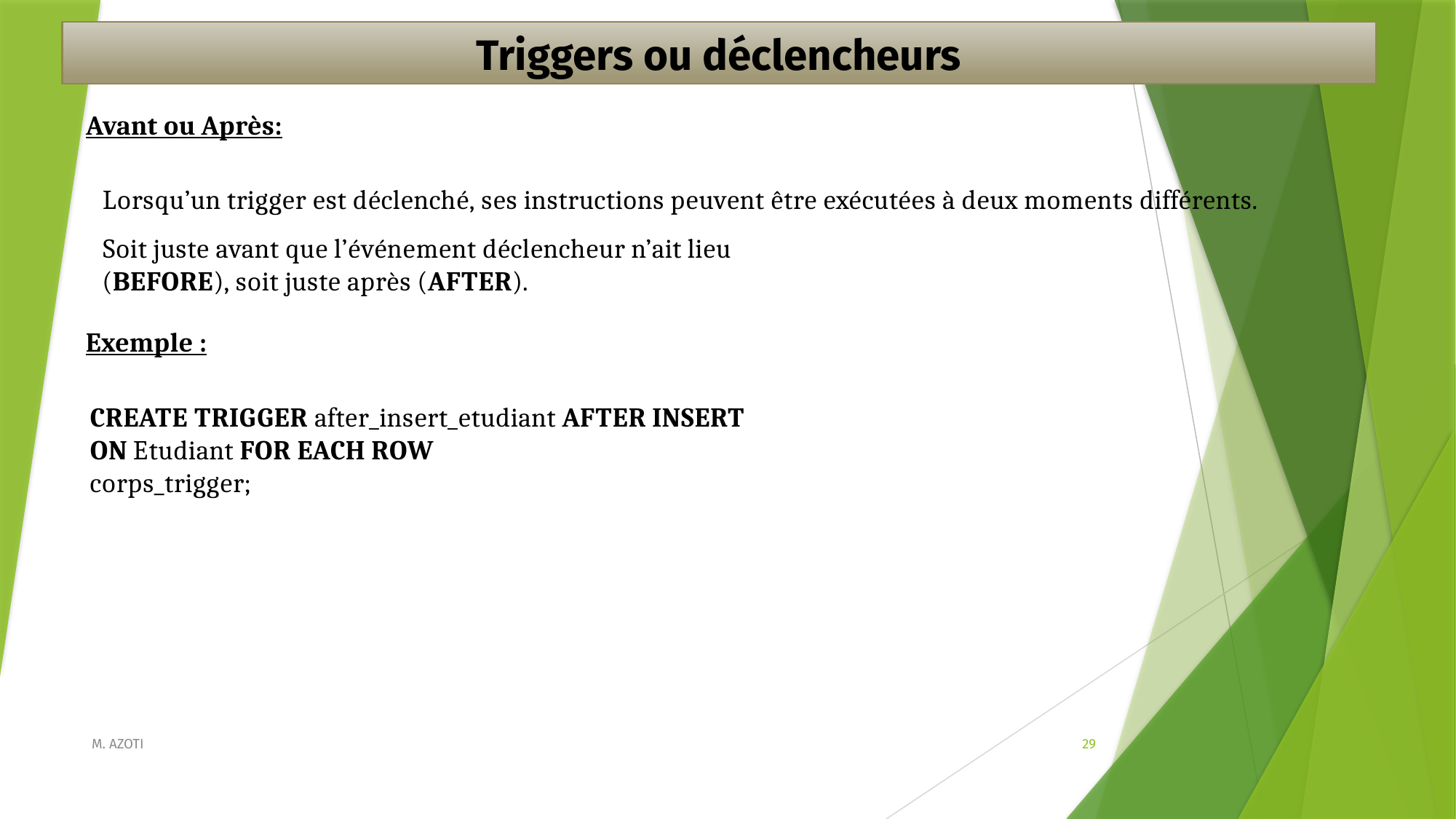

Triggers ou déclencheurs
Avant ou Après:

Lorsqu’un trigger est déclenché, ses instructions peuvent être exécutées à deux moments différents. Soit juste avant que l’événement déclencheur n’ait lieu
(BEFORE), soit juste après (AFTER).
Exemple :
CREATE TRIGGER after_insert_etudiant AFTER INSERT
ON Etudiant FOR EACH ROW
corps_trigger;
M. AZOTI
29